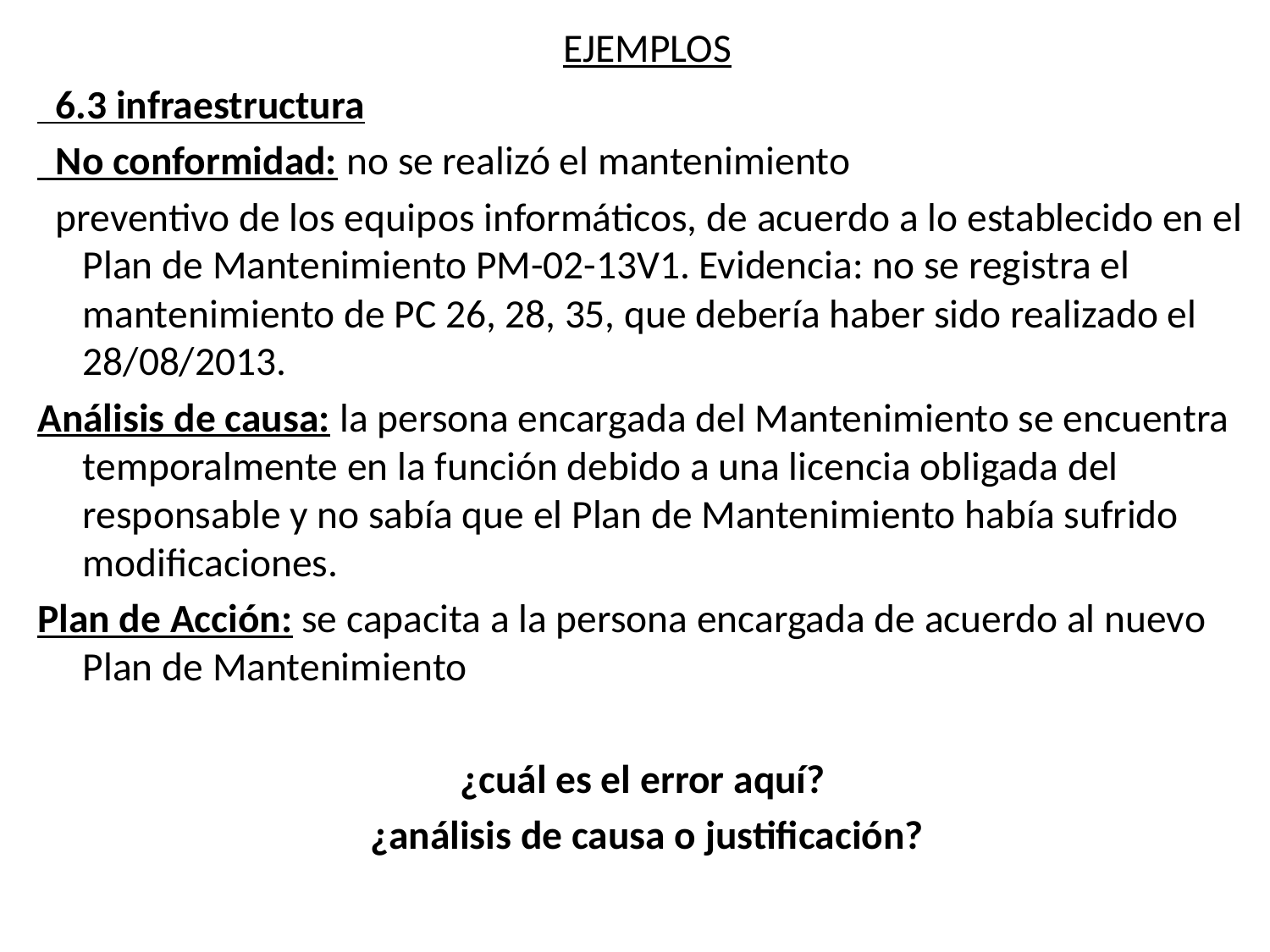

EJEMPLOS
  6.3 infraestructura
  No conformidad: no se realizó el mantenimiento
  preventivo de los equipos informáticos, de acuerdo a lo establecido en el Plan de Mantenimiento PM-02-13V1. Evidencia: no se registra el mantenimiento de PC 26, 28, 35, que debería haber sido realizado el 28/08/2013.
Análisis de causa: la persona encargada del Mantenimiento se encuentra temporalmente en la función debido a una licencia obligada del responsable y no sabía que el Plan de Mantenimiento había sufrido modificaciones.
Plan de Acción: se capacita a la persona encargada de acuerdo al nuevo Plan de Mantenimiento

¿cuál es el error aquí?
¿análisis de causa o justificación?